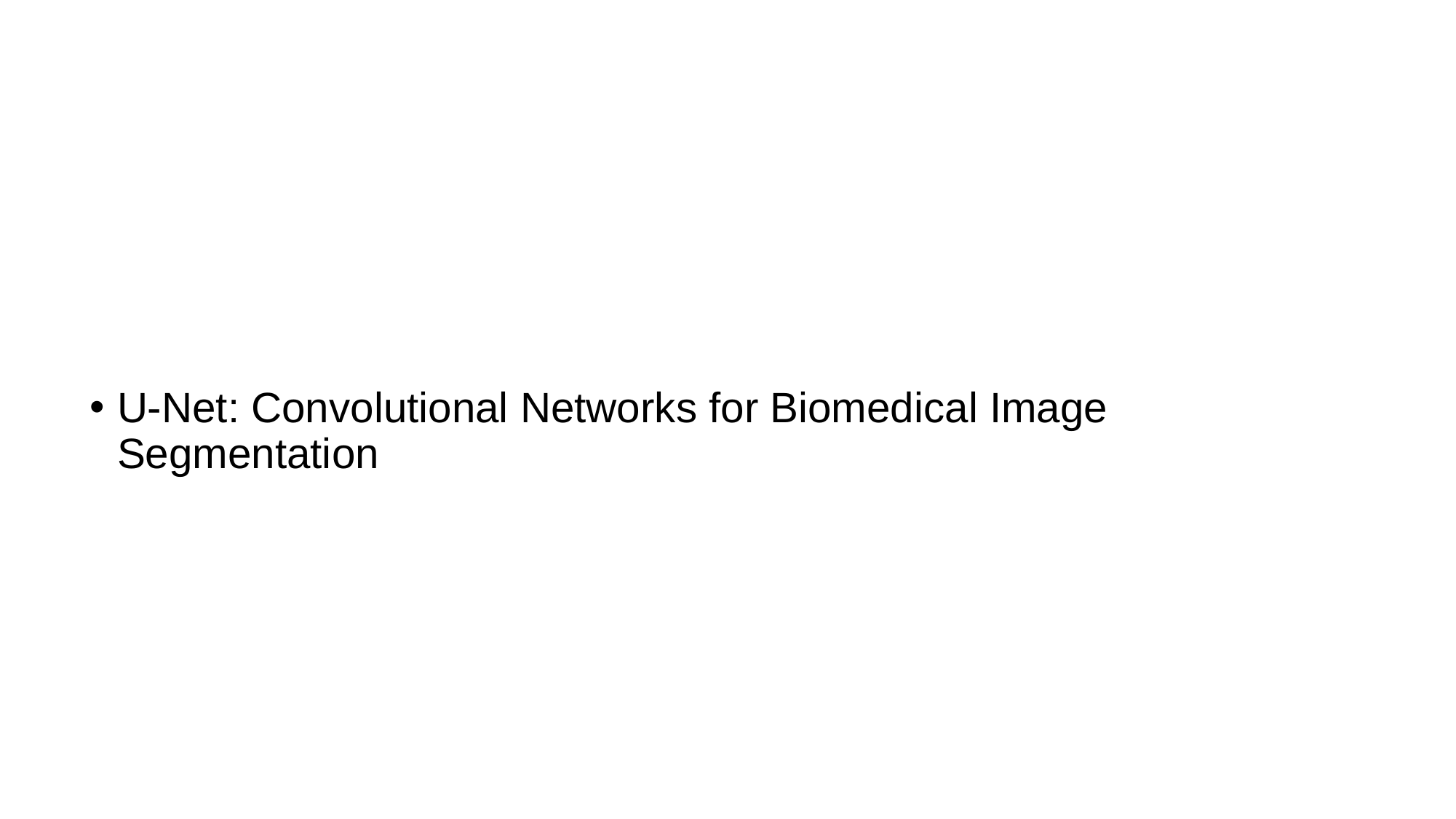

U-Net: Convolutional Networks for Biomedical Image Segmentation